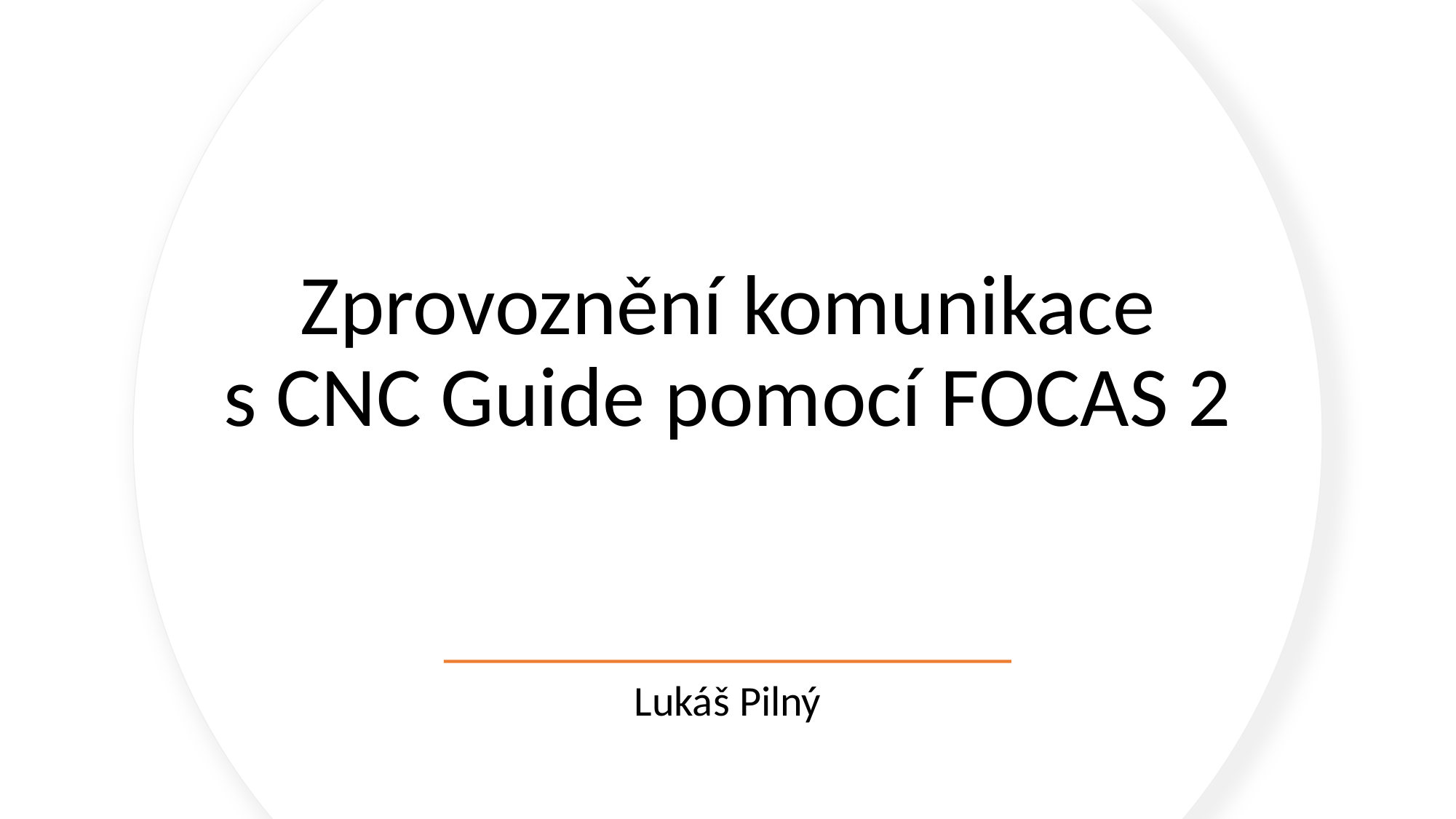

# Zprovoznění komunikace s CNC Guide pomocí FOCAS 2

Lukáš Pilný